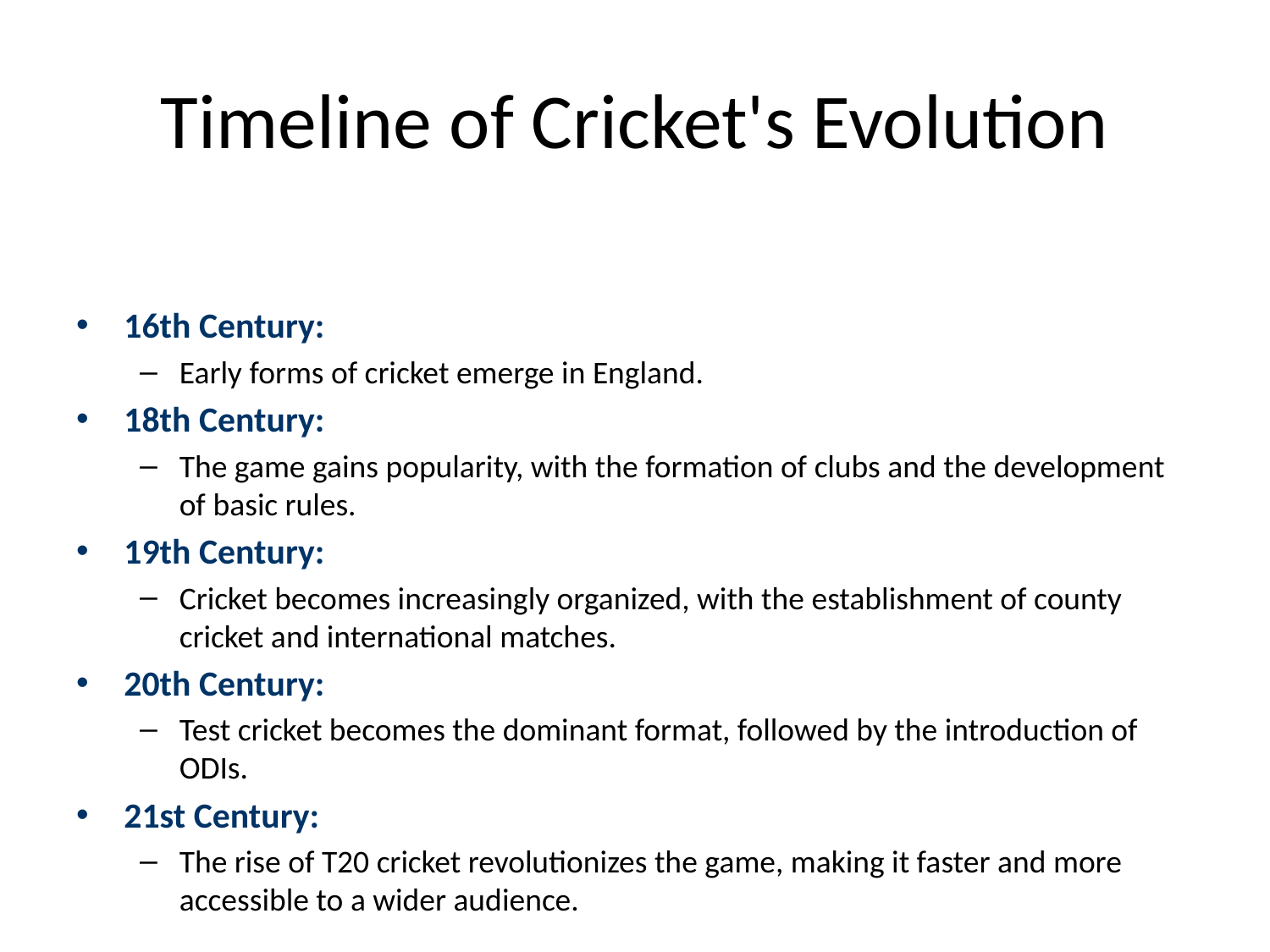

# Timeline of Cricket's Evolution

16th Century:
Early forms of cricket emerge in England.
18th Century:
The game gains popularity, with the formation of clubs and the development of basic rules.
19th Century:
Cricket becomes increasingly organized, with the establishment of county cricket and international matches.
20th Century:
Test cricket becomes the dominant format, followed by the introduction of ODIs.
21st Century:
The rise of T20 cricket revolutionizes the game, making it faster and more accessible to a wider audience.